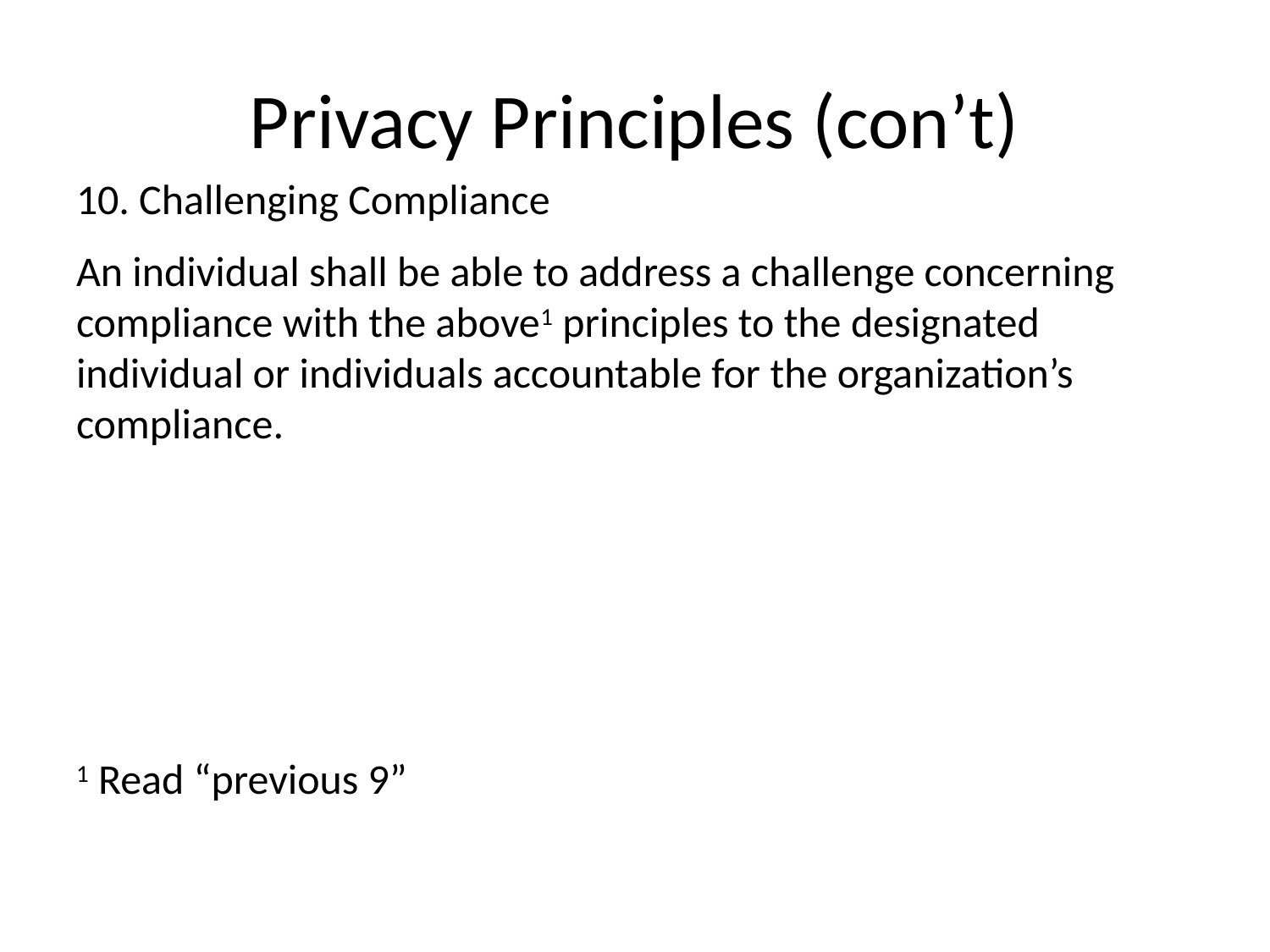

# Privacy Principles (con’t)
10. Challenging Compliance
An individual shall be able to address a challenge concerning compliance with the above1 principles to the designated individual or individuals accountable for the organization’s compliance.

1 Read “previous 9”